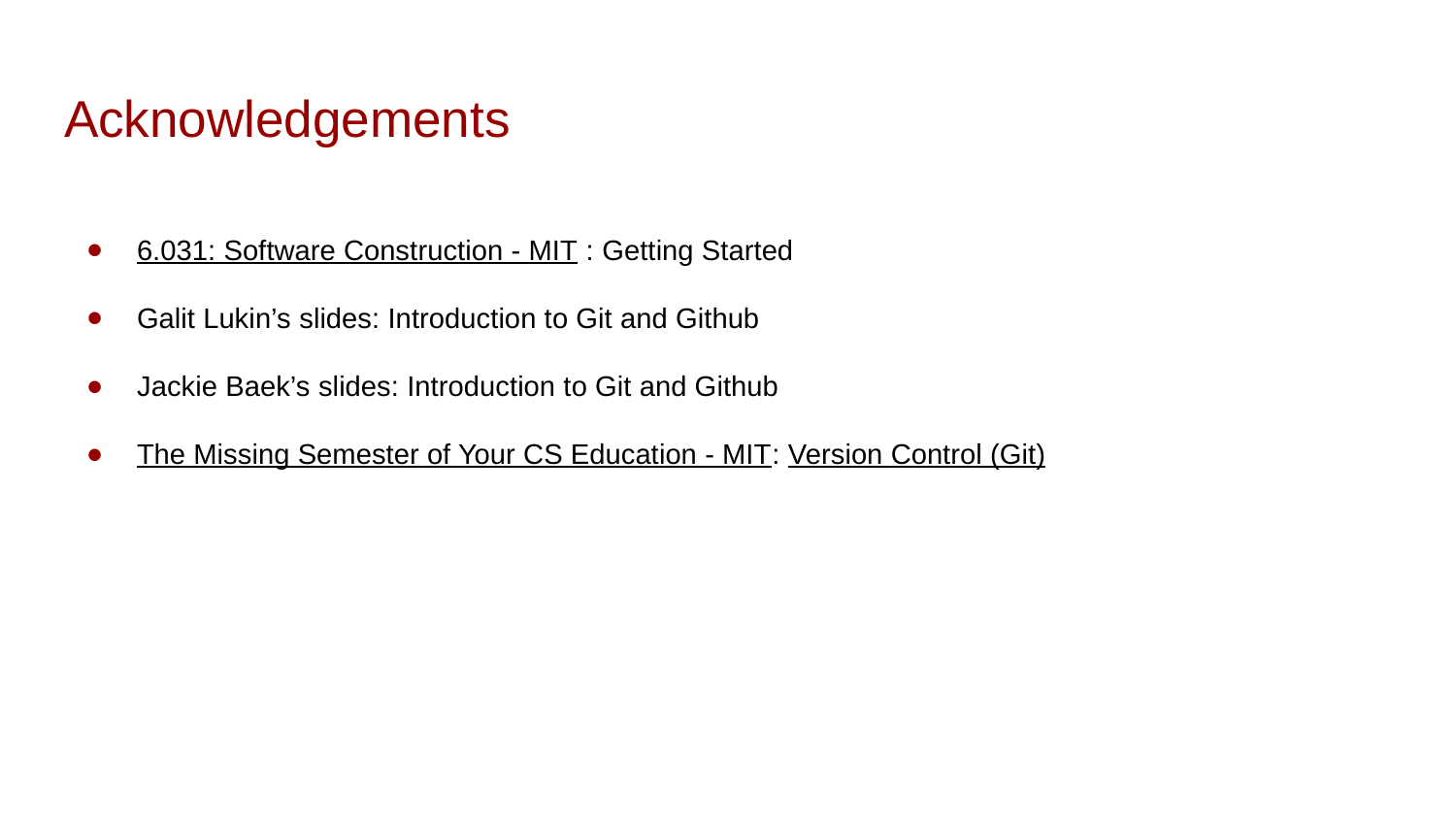

# Acknowledgements
6.031: Software Construction - MIT : Getting Started
Galit Lukin’s slides: Introduction to Git and Github
Jackie Baek’s slides: Introduction to Git and Github
The Missing Semester of Your CS Education - MIT: Version Control (Git)